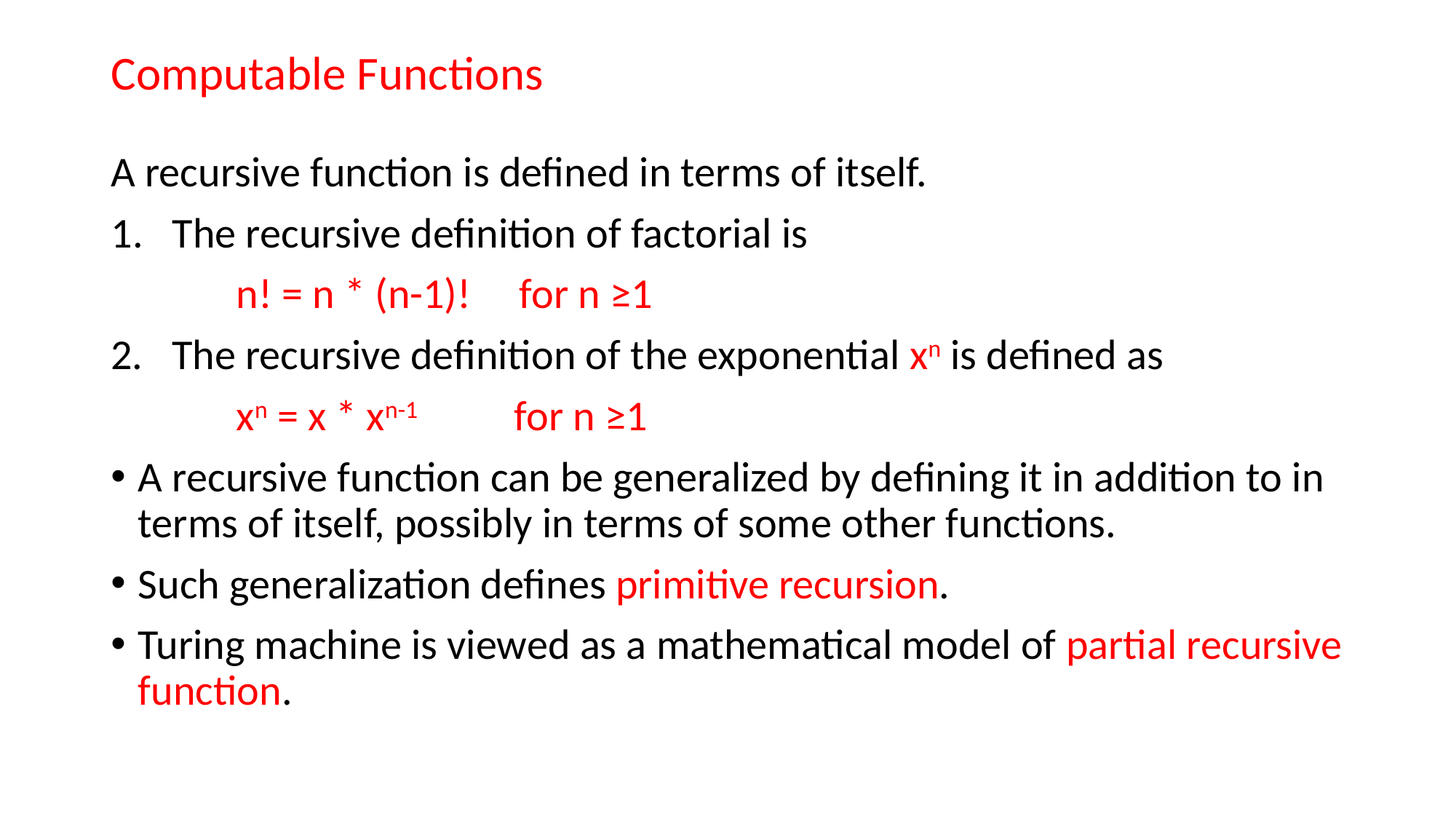

# Computable Functions
A recursive function is defined in terms of itself.
The recursive definition of factorial is
             n! = n * (n-1)!     for n ≥1
2.   The recursive definition of the exponential xn is defined as
             xn = x * xn-1          for n ≥1
A recursive function can be generalized by defining it in addition to in terms of itself, possibly in terms of some other functions.
Such generalization defines primitive recursion.
Turing machine is viewed as a mathematical model of partial recursive function.